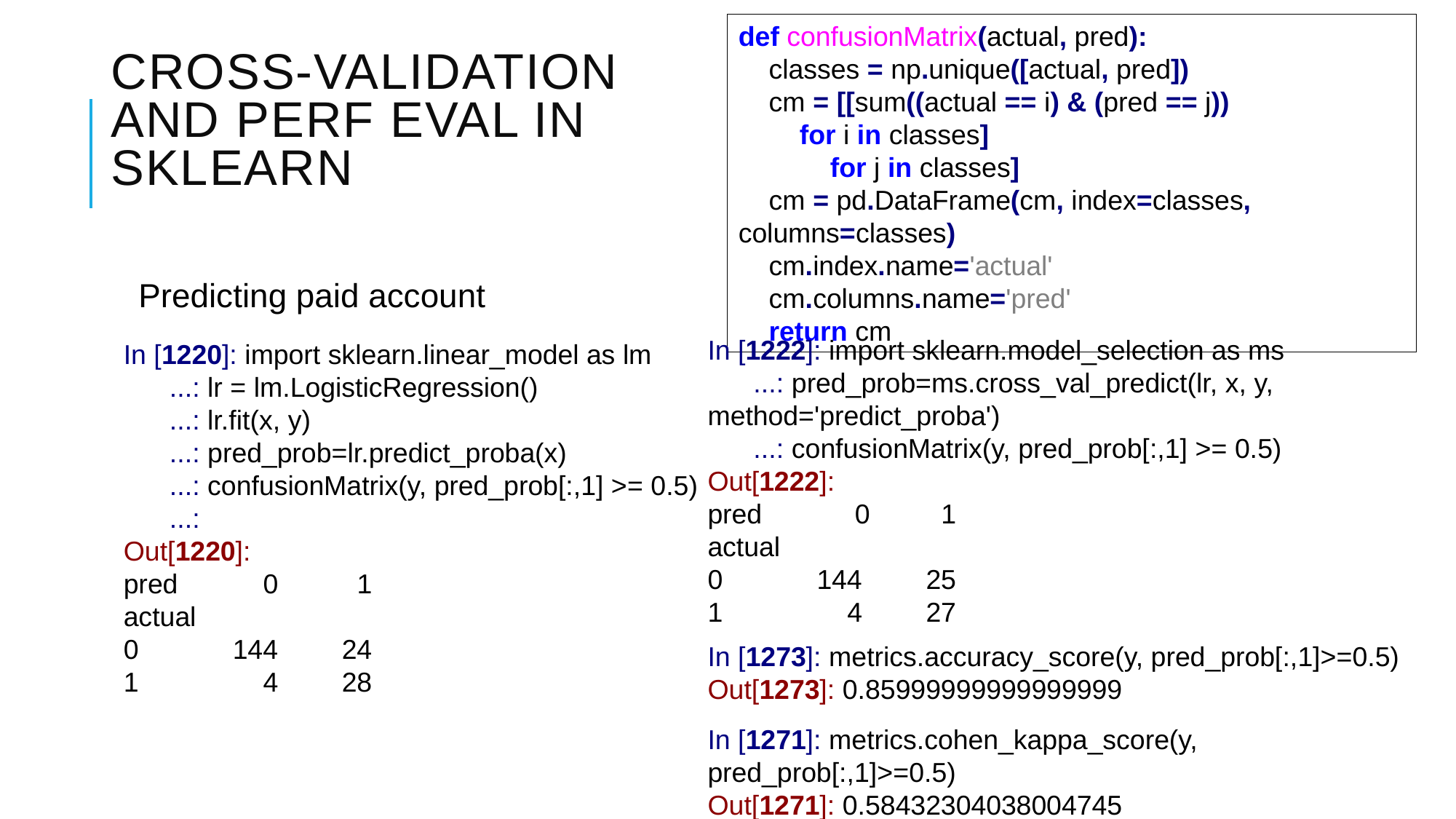

def confusionMatrix(actual, pred):
    classes = np.unique([actual, pred])
    cm = [[sum((actual == i) & (pred == j))
        for i in classes]
            for j in classes]
    cm = pd.DataFrame(cm, index=classes, columns=classes)
    cm.index.name='actual'
    cm.columns.name='pred'
    return cm
# Cross-validation and perf eval in sklearn
Predicting paid account

In [1222]: import sklearn.model_selection as ms
      ...: pred_prob=ms.cross_val_predict(lr, x, y, method='predict_proba')
      ...: confusionMatrix(y, pred_prob[:,1] >= 0.5)
Out[1222]:
pred 	     0 	  1
actual
0 	144 	25
1 	    4 	27
In [1220]: import sklearn.linear_model as lm
      ...: lr = lm.LogisticRegression()
      ...: lr.fit(x, y)
      ...: pred_prob=lr.predict_proba(x)
      ...: confusionMatrix(y, pred_prob[:,1] >= 0.5)
      ...:
Out[1220]:
pred 	    0  	  1
actual
0 	144 	24
1 	    4	28
In [1273]: metrics.accuracy_score(y, pred_prob[:,1]>=0.5)
Out[1273]: 0.85999999999999999
In [1271]: metrics.cohen_kappa_score(y, pred_prob[:,1]>=0.5)
Out[1271]: 0.58432304038004745